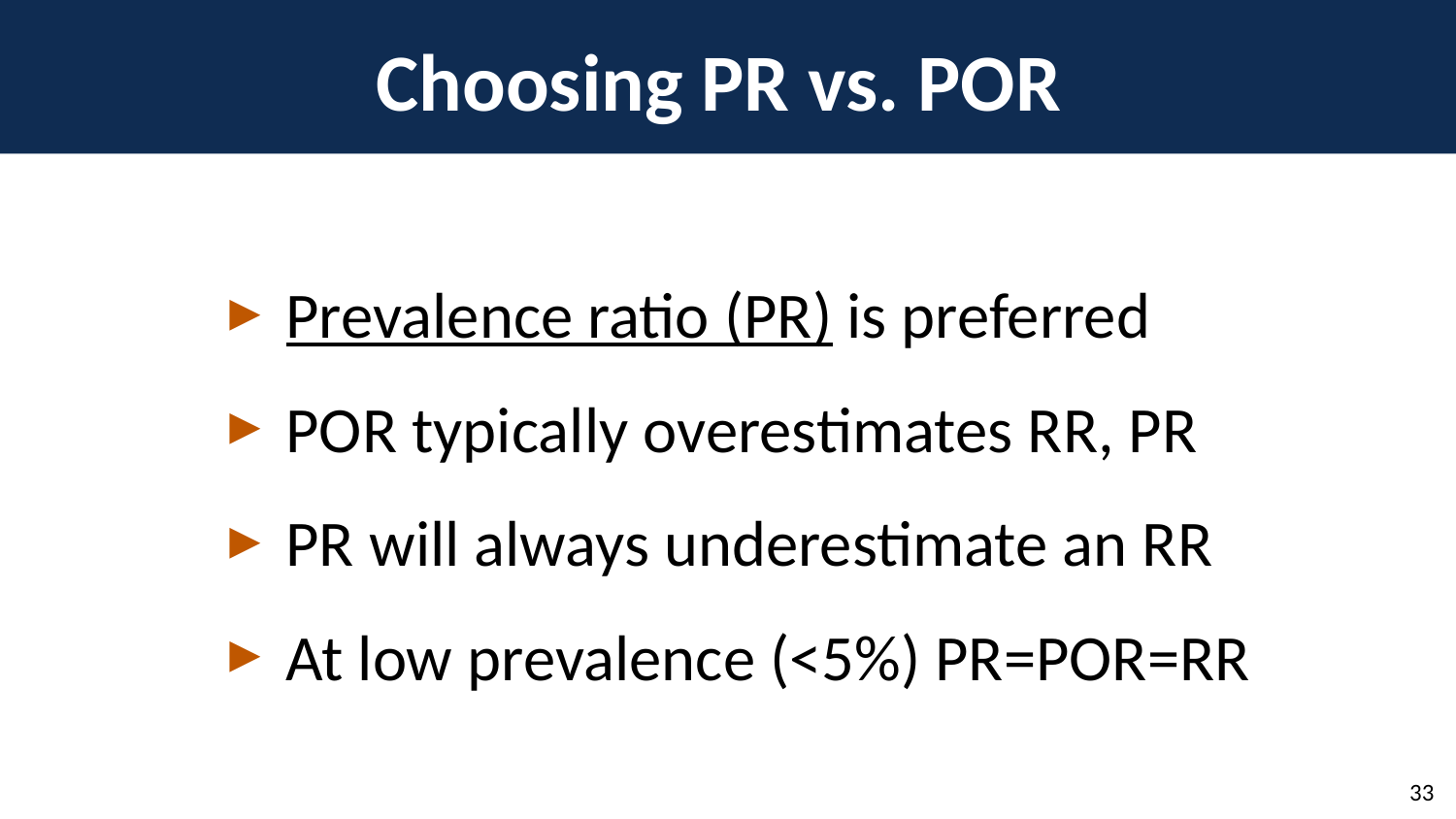

# Choosing PR vs. POR
 Prevalence ratio (PR) is preferred
 POR typically overestimates RR, PR
 PR will always underestimate an RR
 At low prevalence (<5%) PR=POR=RR